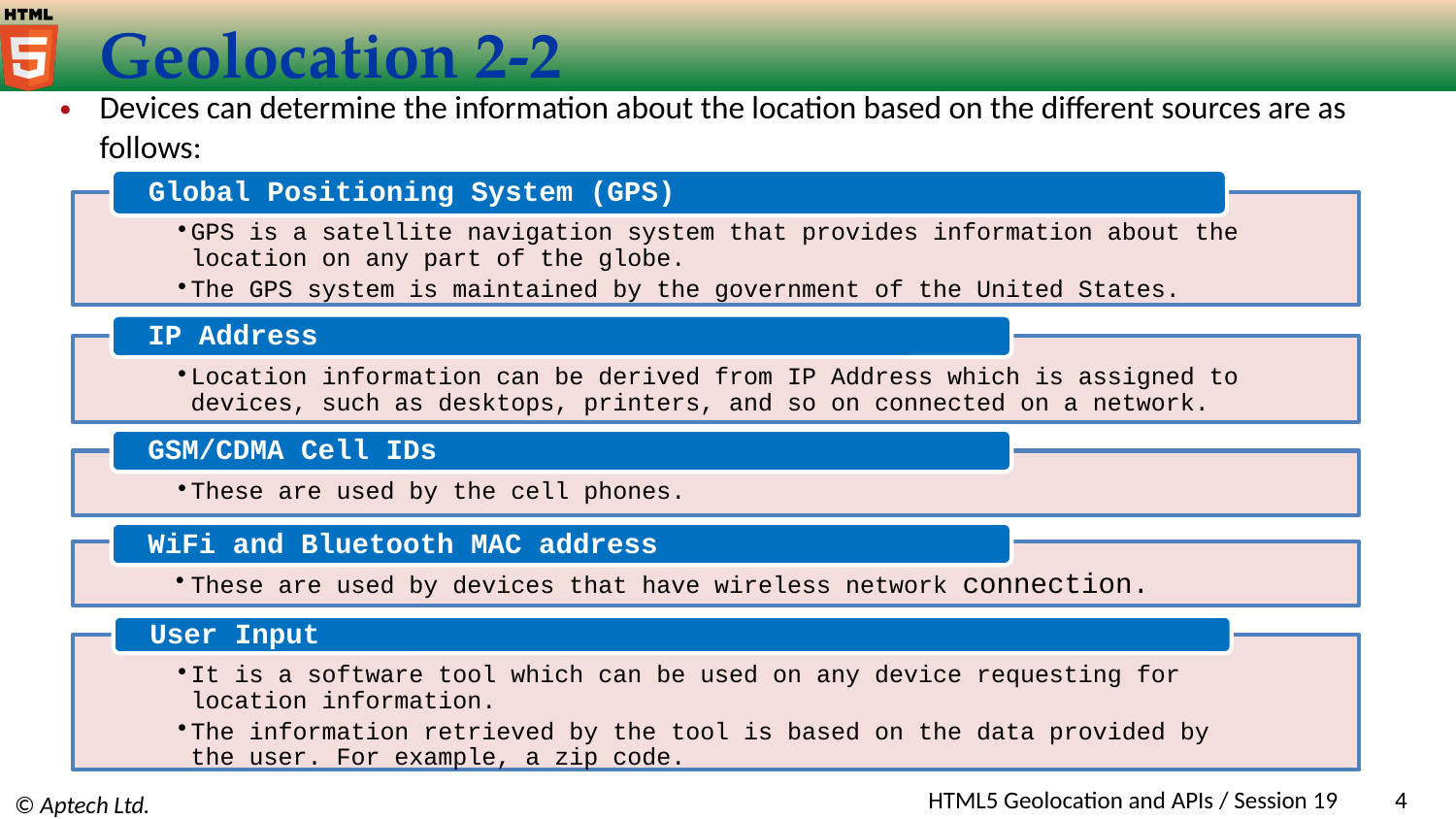

# Geolocation 2-2
Devices can determine the information about the location based on the different sources are as follows:

Global Positioning System (GPS)
GPS is a satellite navigation system that provides information about the location on any part of the globe.
The GPS system is maintained by the government of the United States.

IP Address
Location information can be derived from IP Address which is assigned to devices, such as desktops, printers, and so on connected on a network.

GSM/CDMA Cell IDs
These are used by the cell phones.

WiFi and Bluetooth MAC address
These are used by devices that have wireless network connection.

User Input
It is a software tool which can be used on any device requesting for location information.
The information retrieved by the tool is based on the data provided by the user. For example, a zip code.

HTML5 Geolocation and APIs / Session 19
4